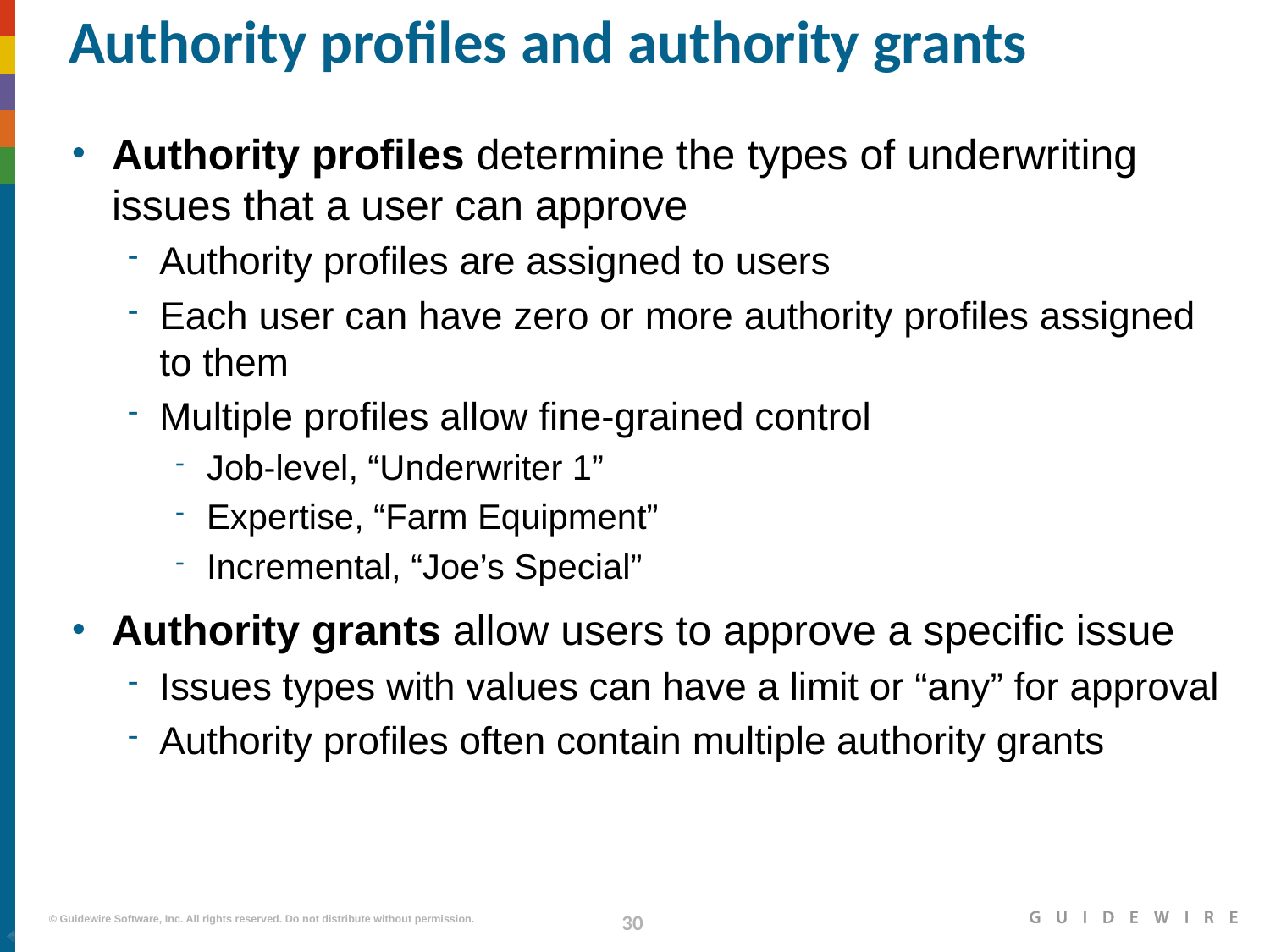

# Authority profiles and authority grants
Authority profiles determine the types of underwriting issues that a user can approve
Authority profiles are assigned to users
Each user can have zero or more authority profiles assigned to them
Multiple profiles allow fine-grained control
Job-level, “Underwriter 1”
Expertise, “Farm Equipment”
Incremental, “Joe’s Special”
Authority grants allow users to approve a specific issue
Issues types with values can have a limit or “any” for approval
Authority profiles often contain multiple authority grants